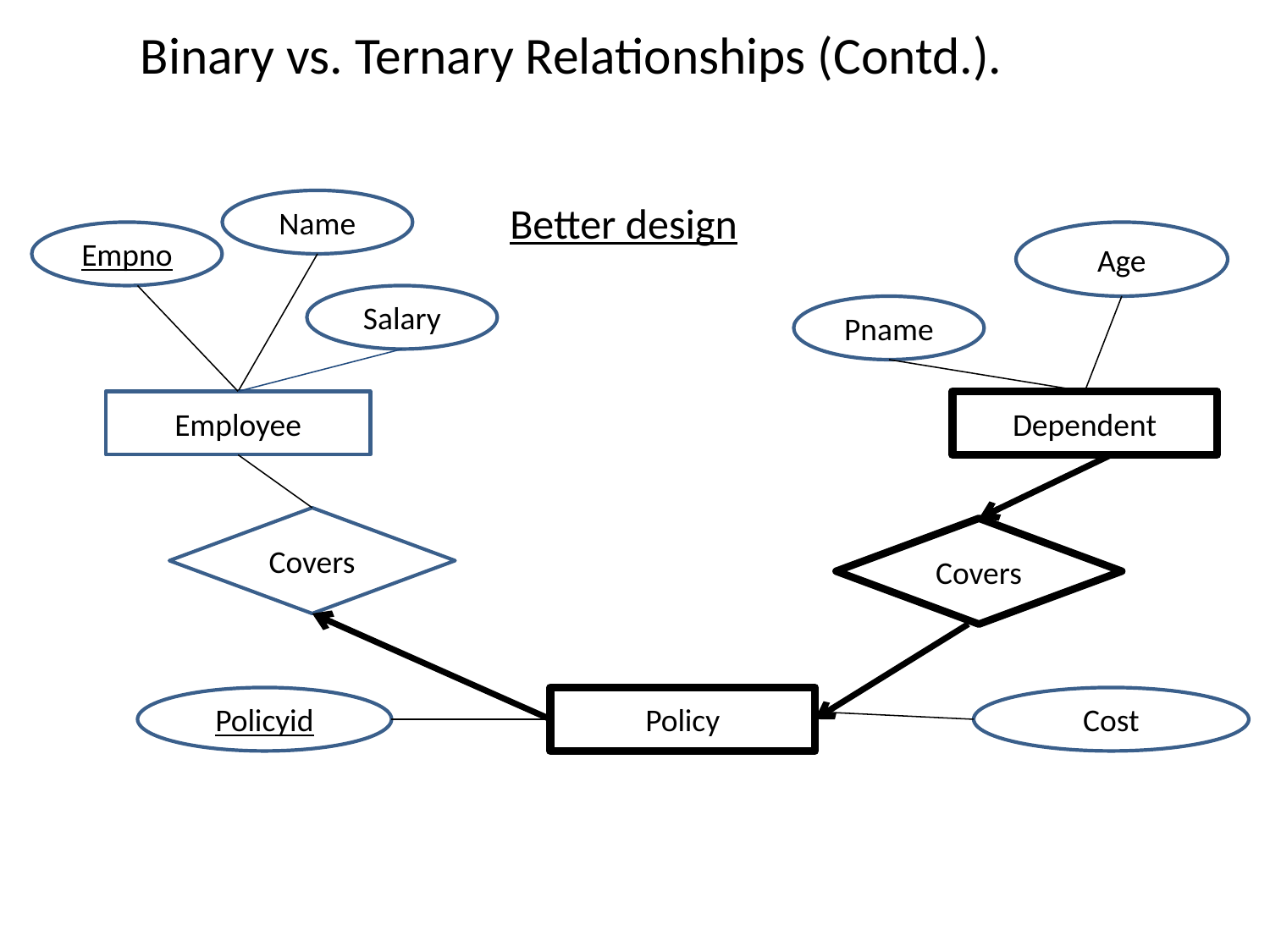

Binary vs. Ternary Relationships (Contd.).
Name
Better design
Empno
Age
Salary
Pname
Employee
Dependent
Covers
Covers
Policyid
Policy
Cost